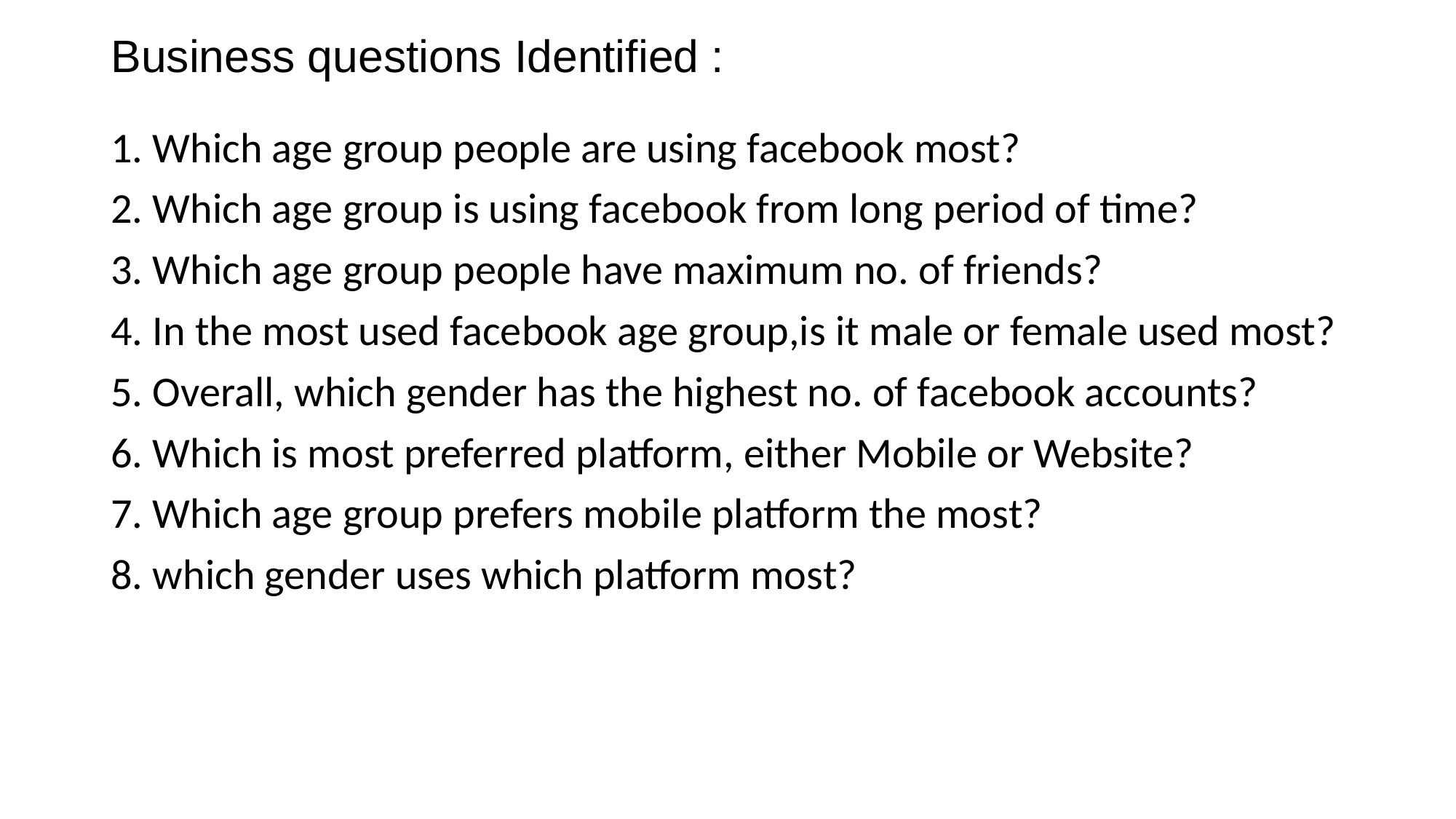

# Business questions Identified :
1. Which age group people are using facebook most?
2. Which age group is using facebook from long period of time?
3. Which age group people have maximum no. of friends?
4. In the most used facebook age group,is it male or female used most?
5. Overall, which gender has the highest no. of facebook accounts?
6. Which is most preferred platform, either Mobile or Website?
7. Which age group prefers mobile platform the most?
8. which gender uses which platform most?